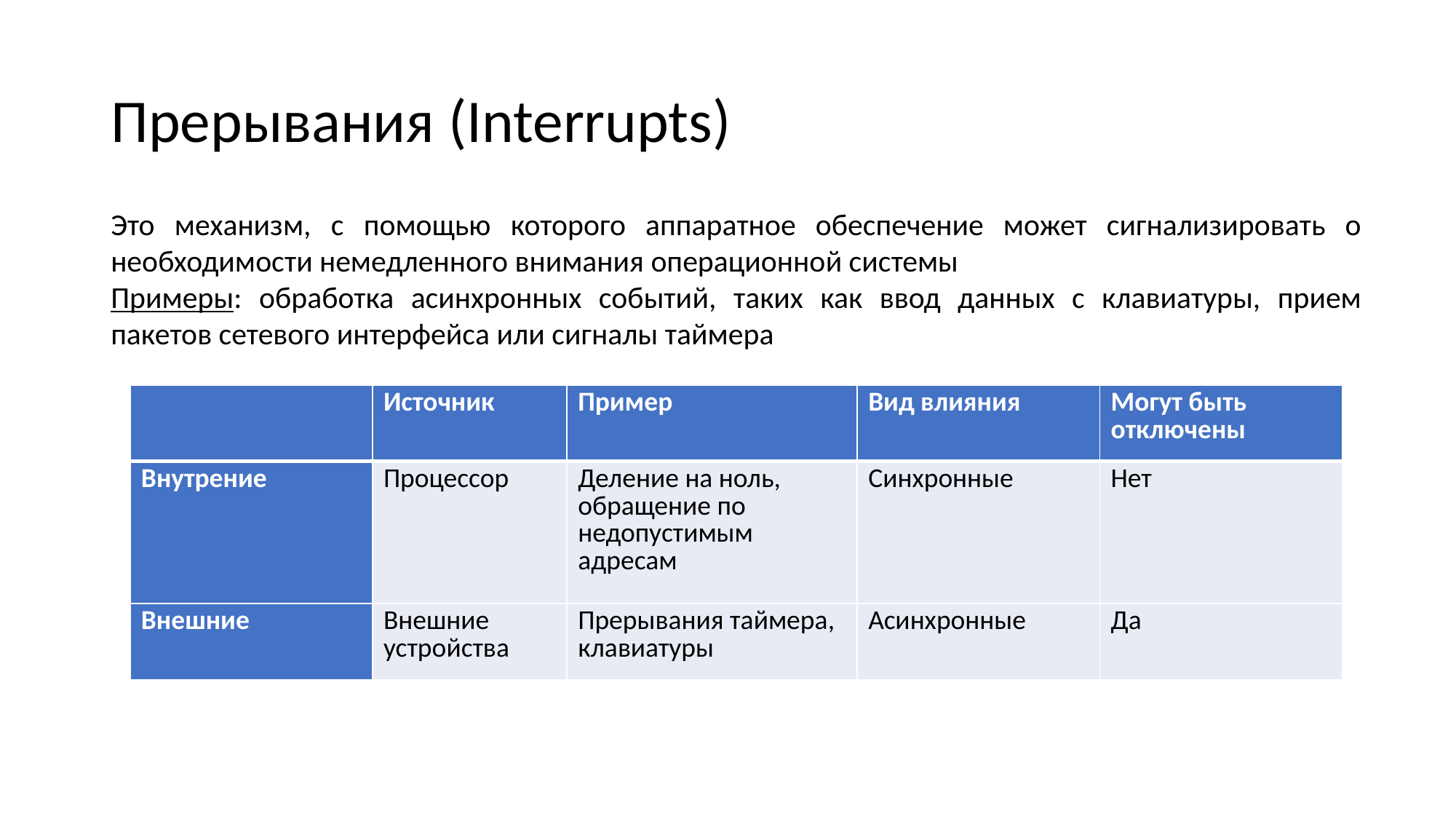

# Прерывания (Interrupts)
Это механизм, с помощью которого аппаратное обеспечение может сигнализировать о необходимости немедленного внимания операционной системы
Примеры: обработка асинхронных событий, таких как ввод данных с клавиатуры, прием пакетов сетевого интерфейса или сигналы таймера
|  | Источник | Пример | Вид влияния | Могут быть отключены |
| --- | --- | --- | --- | --- |
| Внутрение | Процессор | Деление на ноль, обращение по недопустимым адресам | Синхронные | Нет |
| Внешние | Внешние устройства | Прерывания таймера, клавиатуры | Асинхронные | Да |